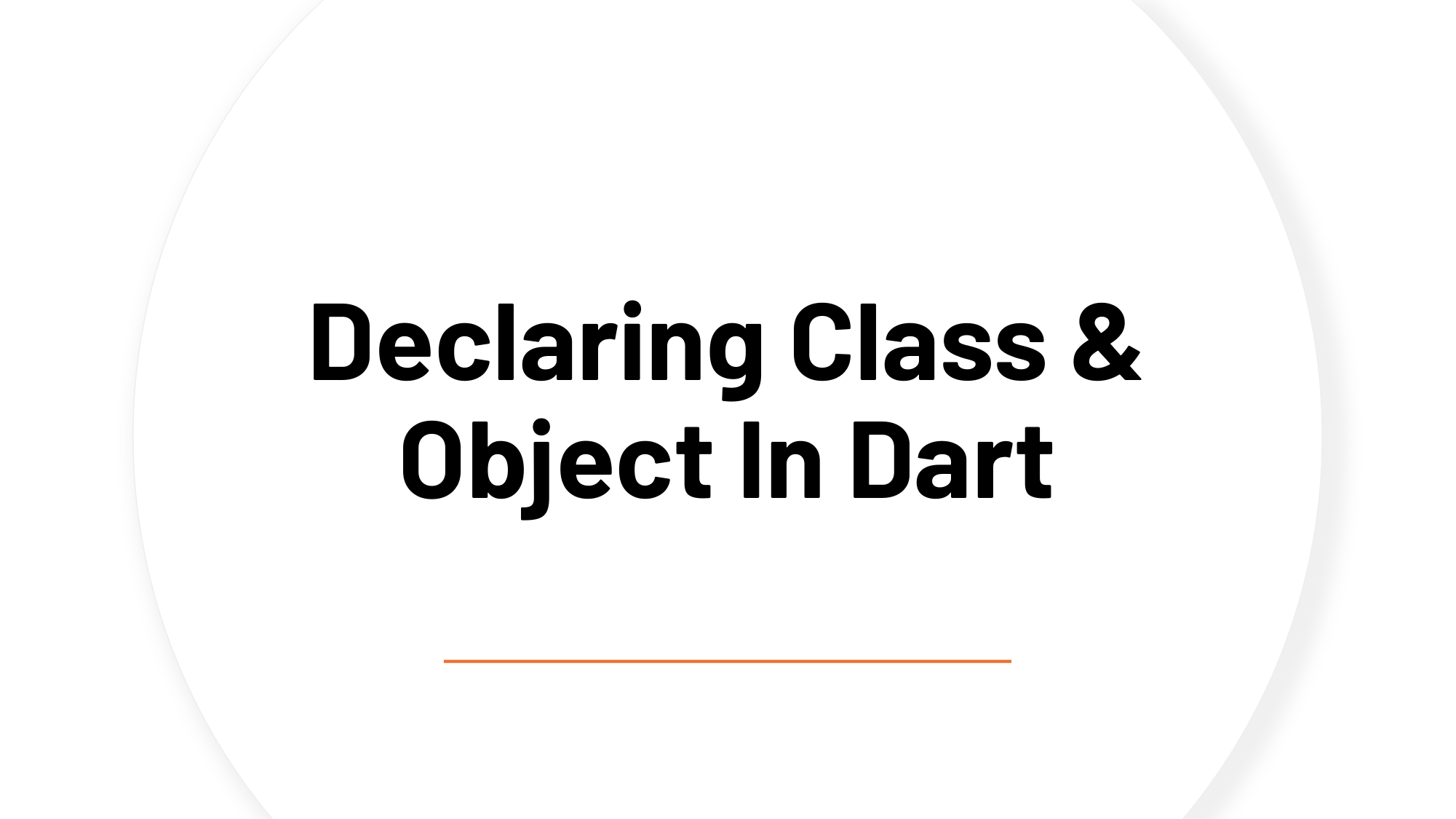

# Declaring Class & Object In Dart